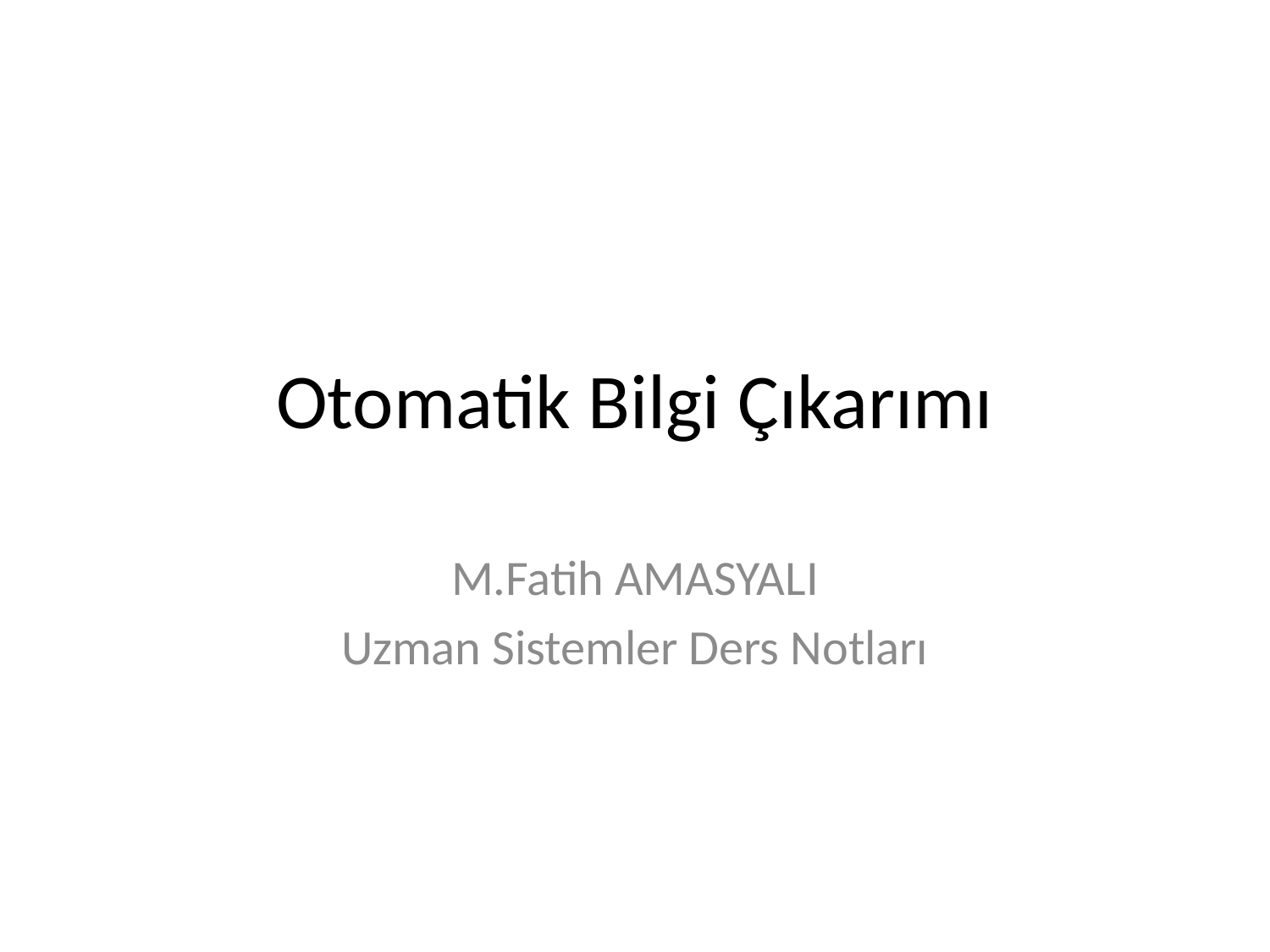

# Otomatik Bilgi Çıkarımı
M.Fatih AMASYALI
Uzman Sistemler Ders Notları